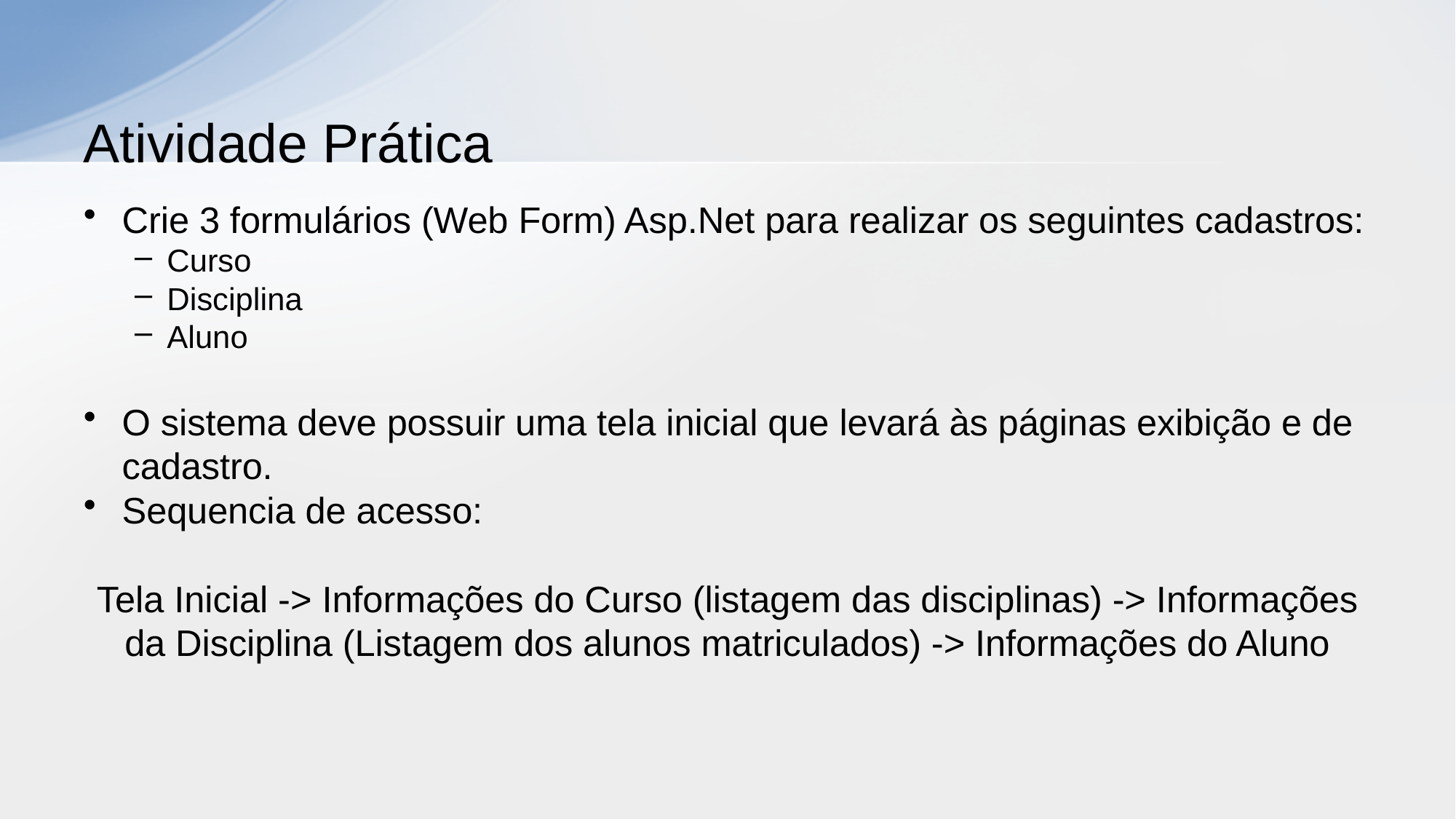

# Atividade Prática
Crie 3 formulários (Web Form) Asp.Net para realizar os seguintes cadastros:
Curso
Disciplina
Aluno

O sistema deve possuir uma tela inicial que levará às páginas exibição e de cadastro.
Sequencia de acesso:

Tela Inicial -> Informações do Curso (listagem das disciplinas) -> Informações da Disciplina (Listagem dos alunos matriculados) -> Informações do Aluno